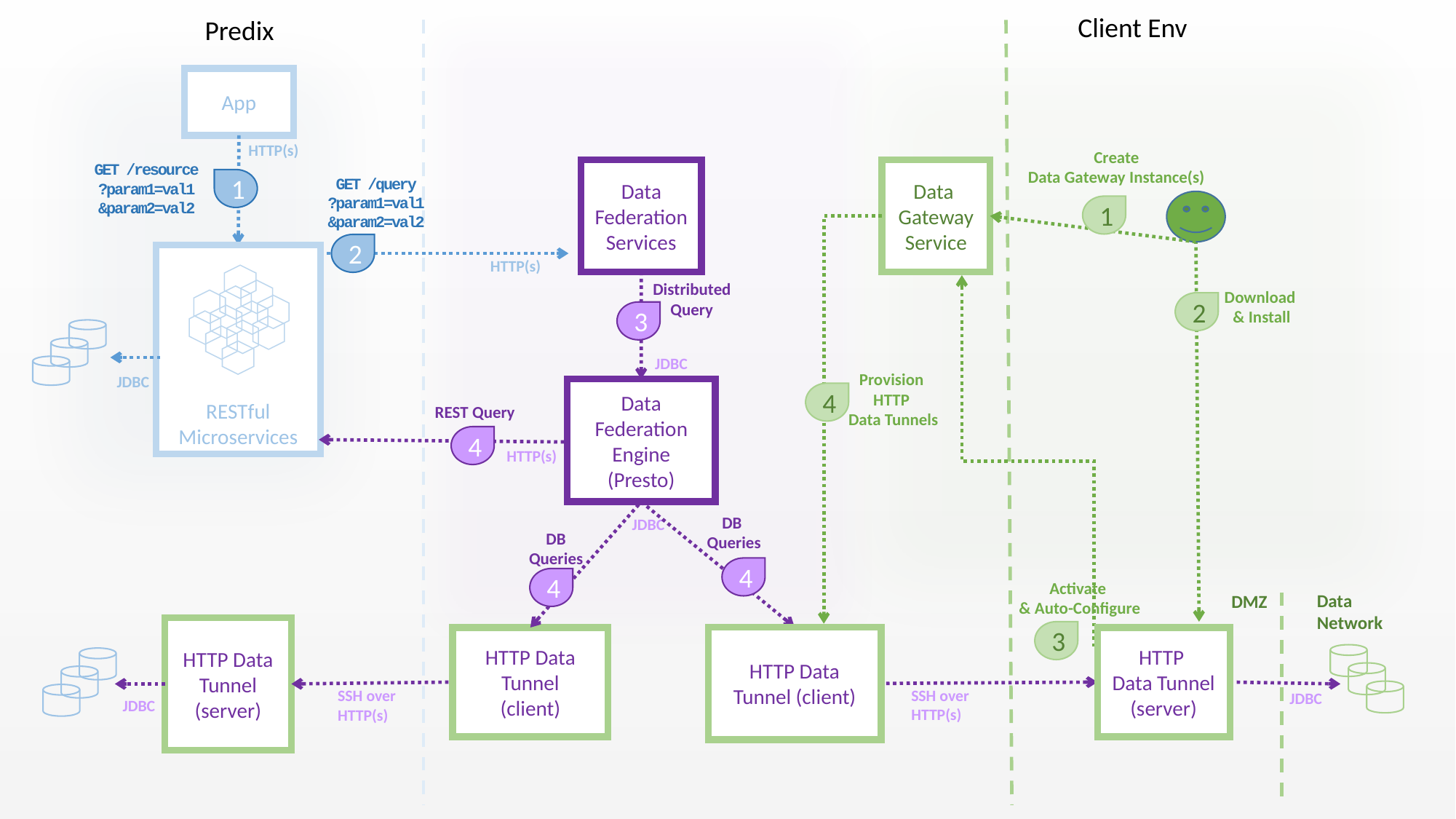

Client Env
Predix
App
HTTP(s)
Create
Data Gateway Instance(s)
GET /resource
?param1=val1
&param2=val2
Data Federation
Services
Data
Gateway Service
GET /query
?param1=val1
&param2=val2
1

1
2
RESTful
Microservices
HTTP(s)

Distributed
Query
Download
& Install
2
3

JDBC
Provision
HTTP
Data Tunnels
JDBC
Data Federation Engine
(Presto)
4
REST Query
4
HTTP(s)
DB
Queries
JDBC
DB Queries
4
4
Activate
& Auto-Configure
DMZ
Data
Network
HTTP Data Tunnel (server)
3
HTTP Data Tunnel (client)
HTTP Data Tunnel
(client)
HTTP
Data Tunnel (server)

SSH over
HTTP(s)
SSH over
HTTP(s)

JDBC
JDBC